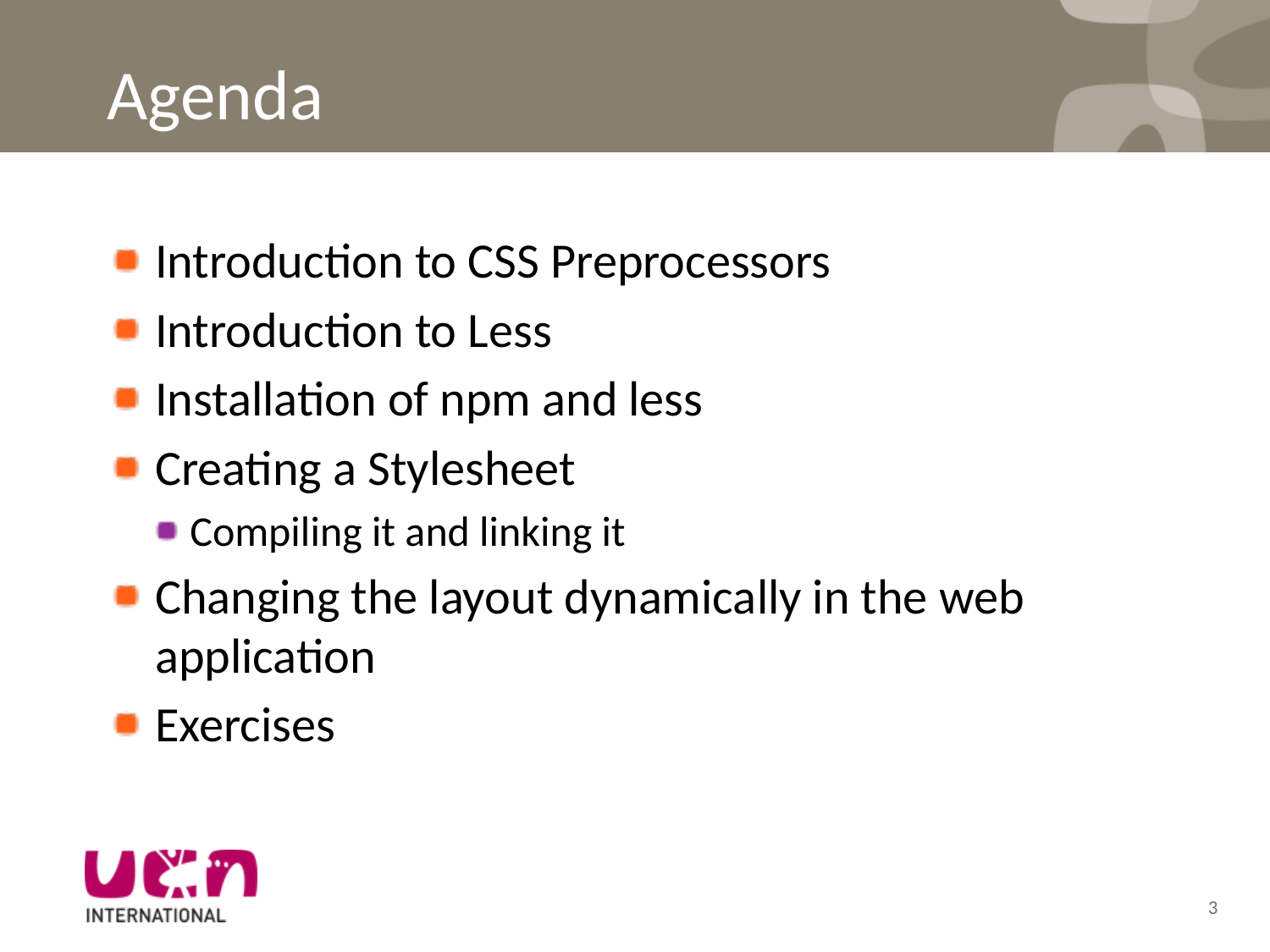

# Agenda
Introduction to CSS Preprocessors
Introduction to Less
Installation of npm and less
Creating a Stylesheet
Compiling it and linking it
Changing the layout dynamically in the web application
Exercises

3